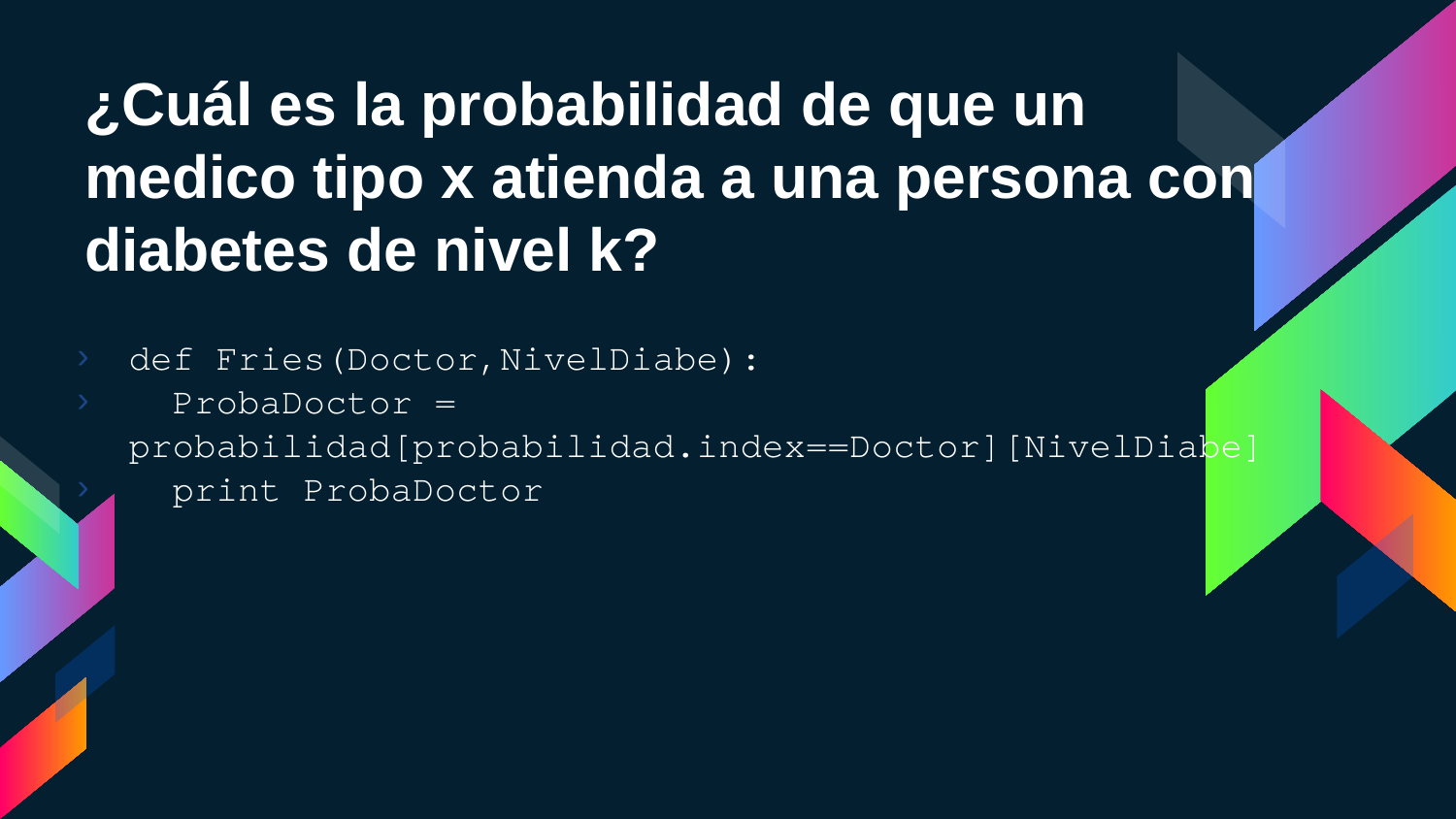

# ¿Cuál es la probabilidad de que un medico tipo x atienda a una persona con diabetes de nivel k?
def Fries(Doctor,NivelDiabe):
  ProbaDoctor = probabilidad[probabilidad.index==Doctor][NivelDiabe]
  print ProbaDoctor